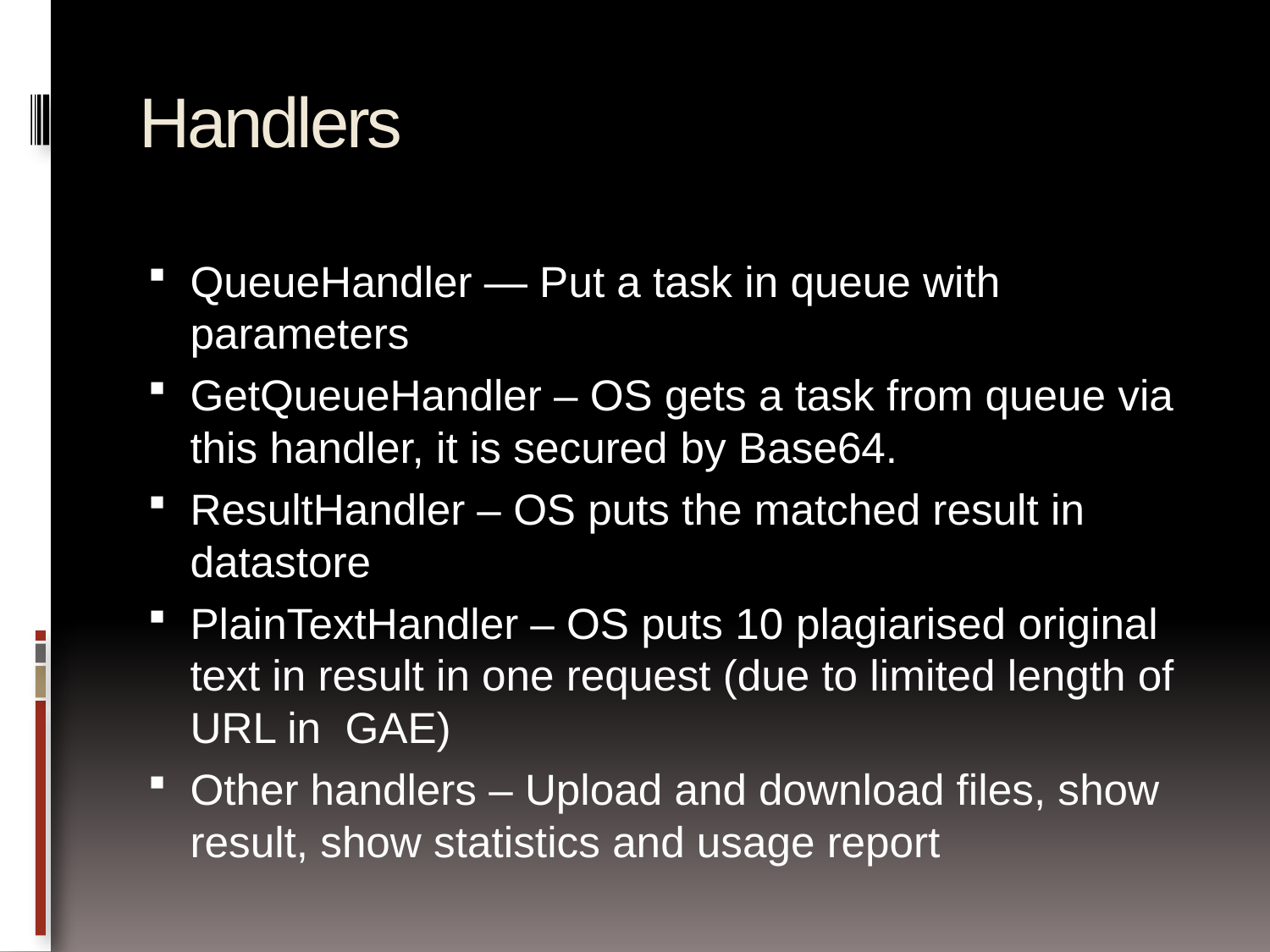

# Handlers
QueueHandler — Put a task in queue with parameters
GetQueueHandler – OS gets a task from queue via this handler, it is secured by Base64.
ResultHandler – OS puts the matched result in datastore
PlainTextHandler – OS puts 10 plagiarised original text in result in one request (due to limited length of URL in  GAE)
Other handlers – Upload and download files, show result, show statistics and usage report